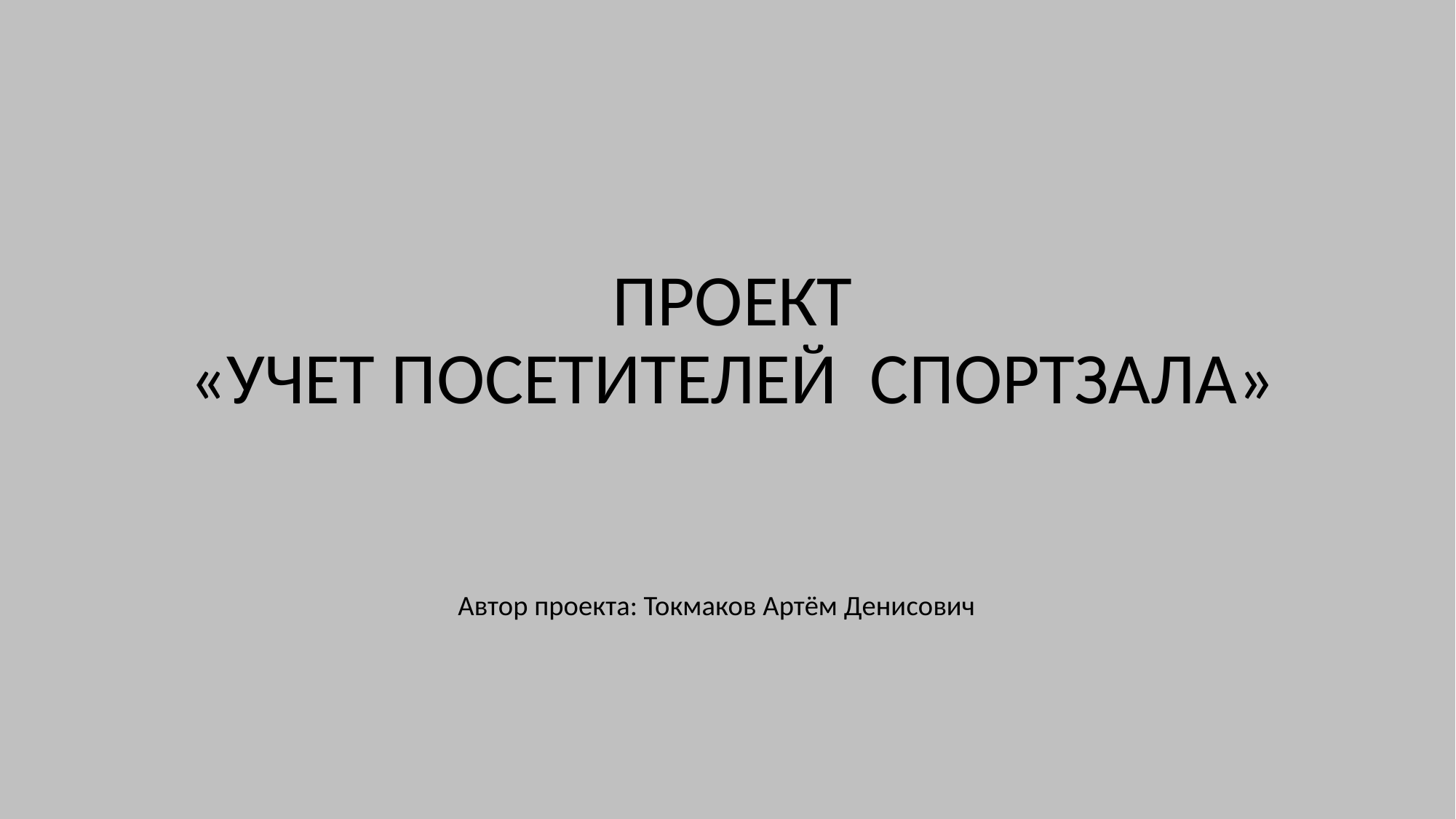

# ПРОЕКТ «УЧЕТ ПОСЕТИТЕЛЕЙ  СПОРТЗАЛА»

Автор проекта: Токмаков Артём Денисович